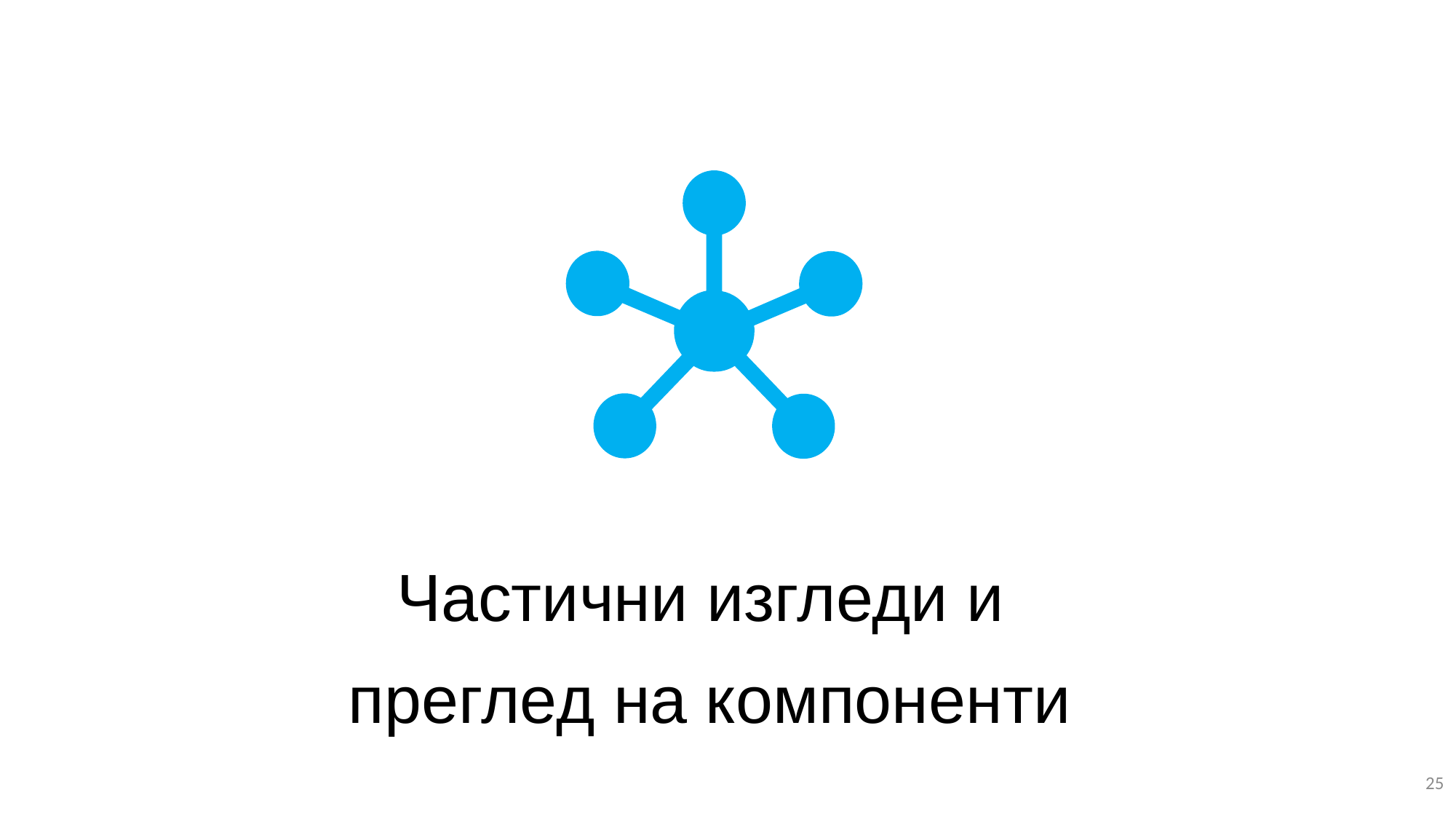

Частични изгледи и
преглед на компоненти
25